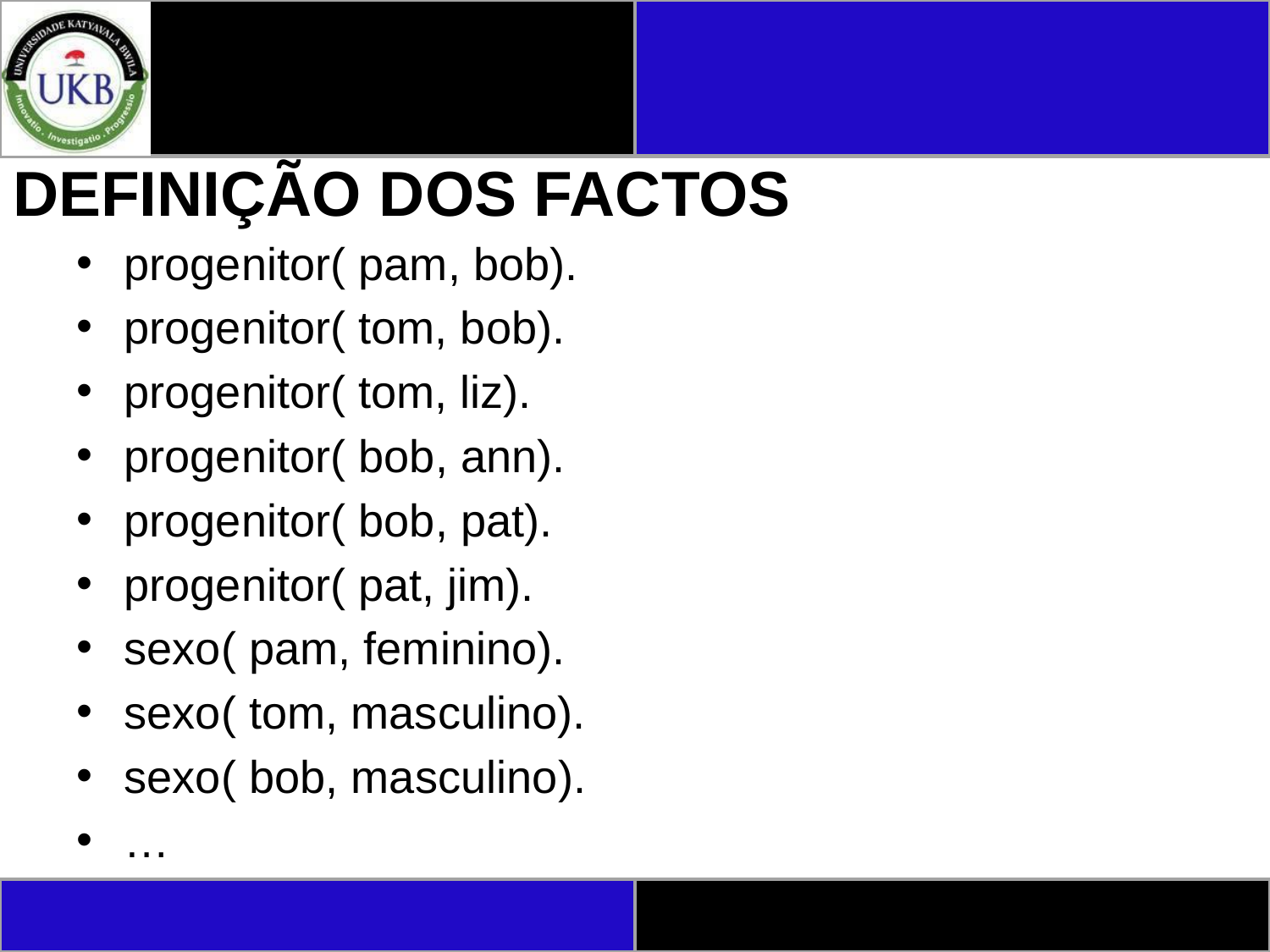

# DEFINIÇÃO DOS FACTOS
progenitor( pam, bob).
progenitor( tom, bob).
progenitor( tom, liz).
progenitor( bob, ann).
progenitor( bob, pat).
progenitor( pat, jim).
sexo( pam, feminino).
sexo( tom, masculino).
sexo( bob, masculino).
…